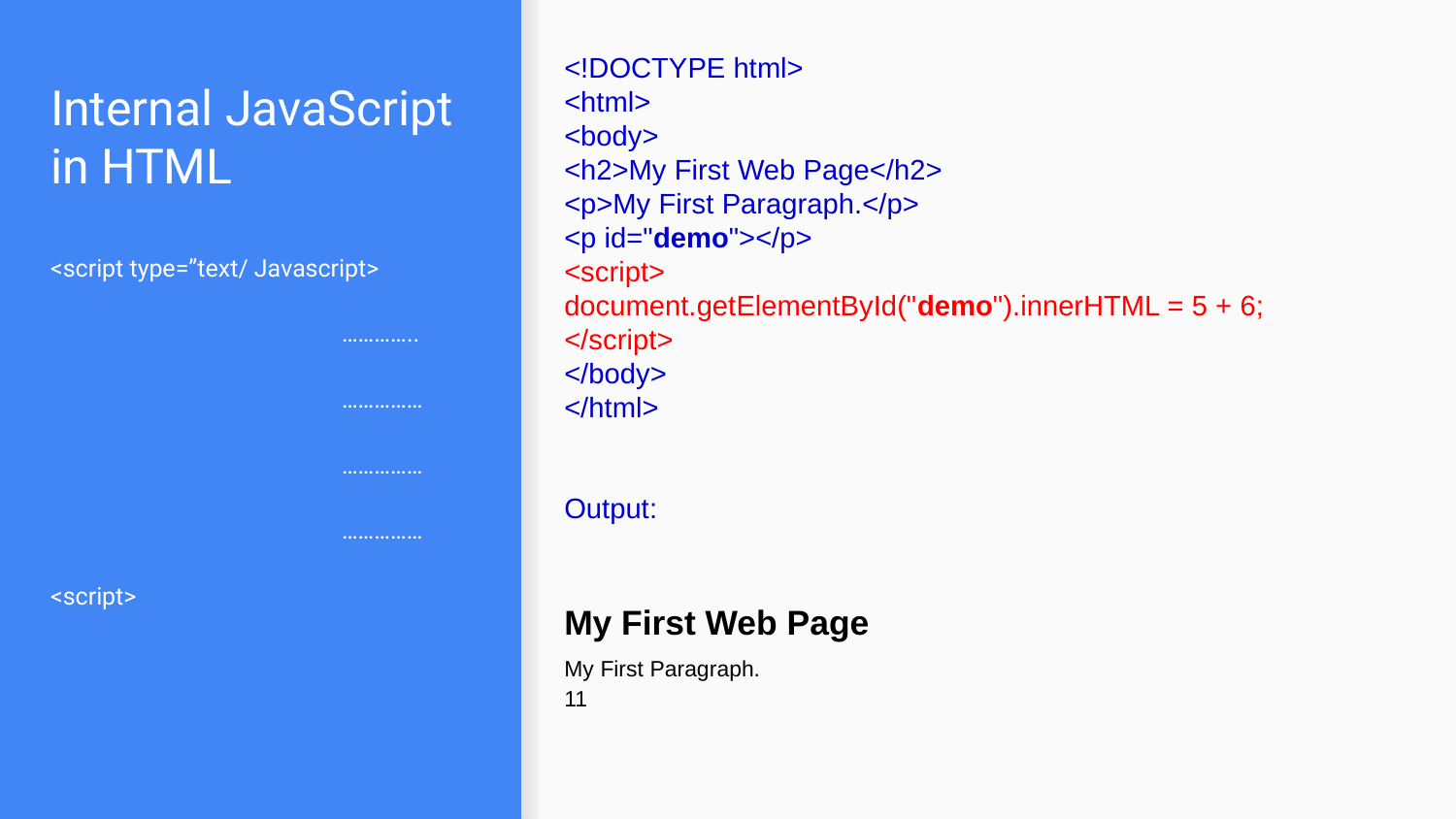

<!DOCTYPE html>
<html>
<body>
<h2>My First Web Page</h2>
<p>My First Paragraph.</p>
<p id="demo"></p>
<script>
document.getElementById("demo").innerHTML = 5 + 6;
</script>
</body>
</html>

Output:

My First Web Page
My First Paragraph.
11

# Internal JavaScript
in HTML
<script type=”text/ Javascript>
		…………..
		……………
		……………
		……………
<script>